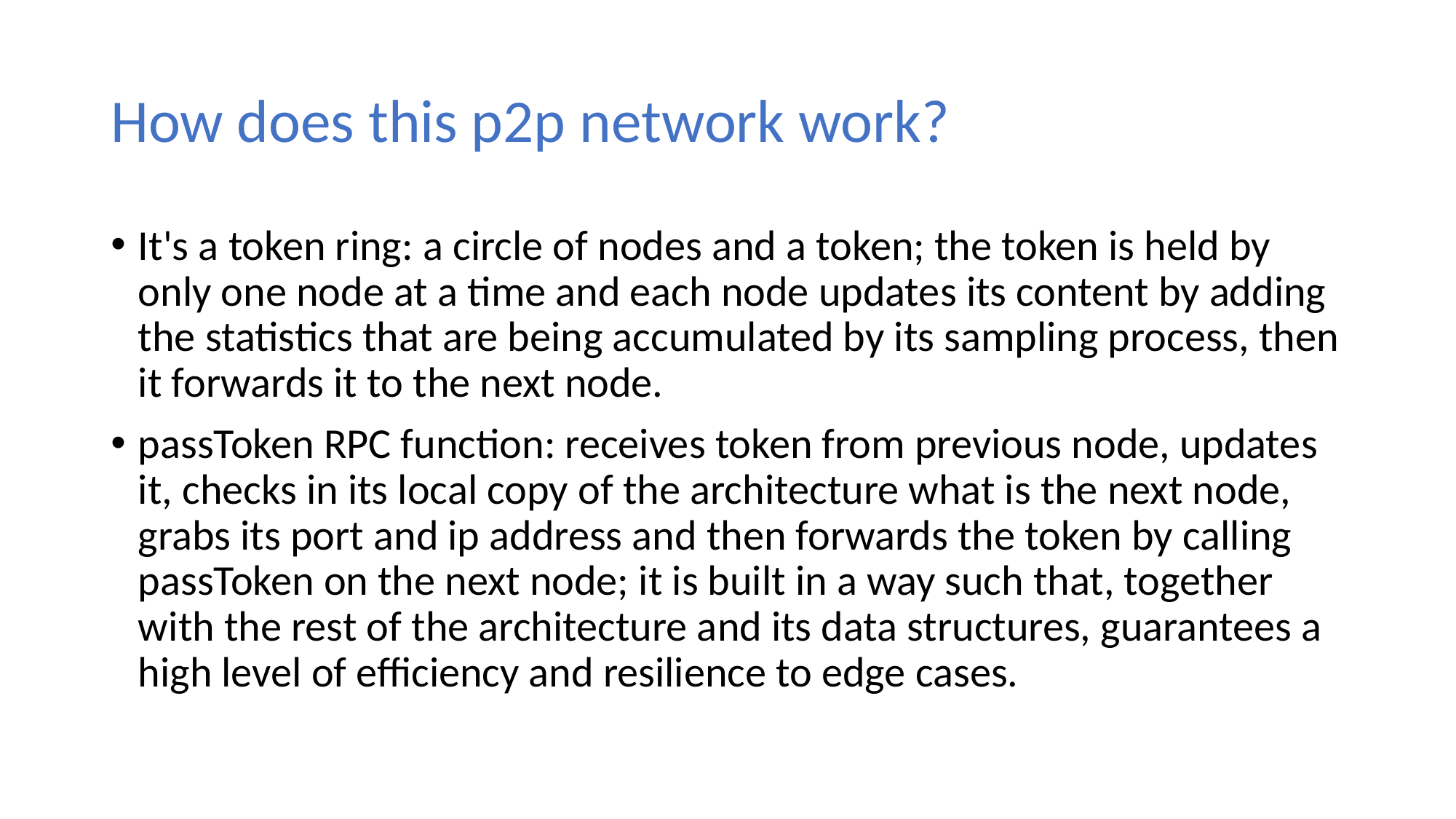

# How does this p2p network work?
It's a token ring: a circle of nodes and a token; the token is held by only one node at a time and each node updates its content by adding the statistics that are being accumulated by its sampling process, then it forwards it to the next node.
passToken RPC function: receives token from previous node, updates it, checks in its local copy of the architecture what is the next node, grabs its port and ip address and then forwards the token by calling passToken on the next node; it is built in a way such that, together with the rest of the architecture and its data structures, guarantees a high level of efficiency and resilience to edge cases.